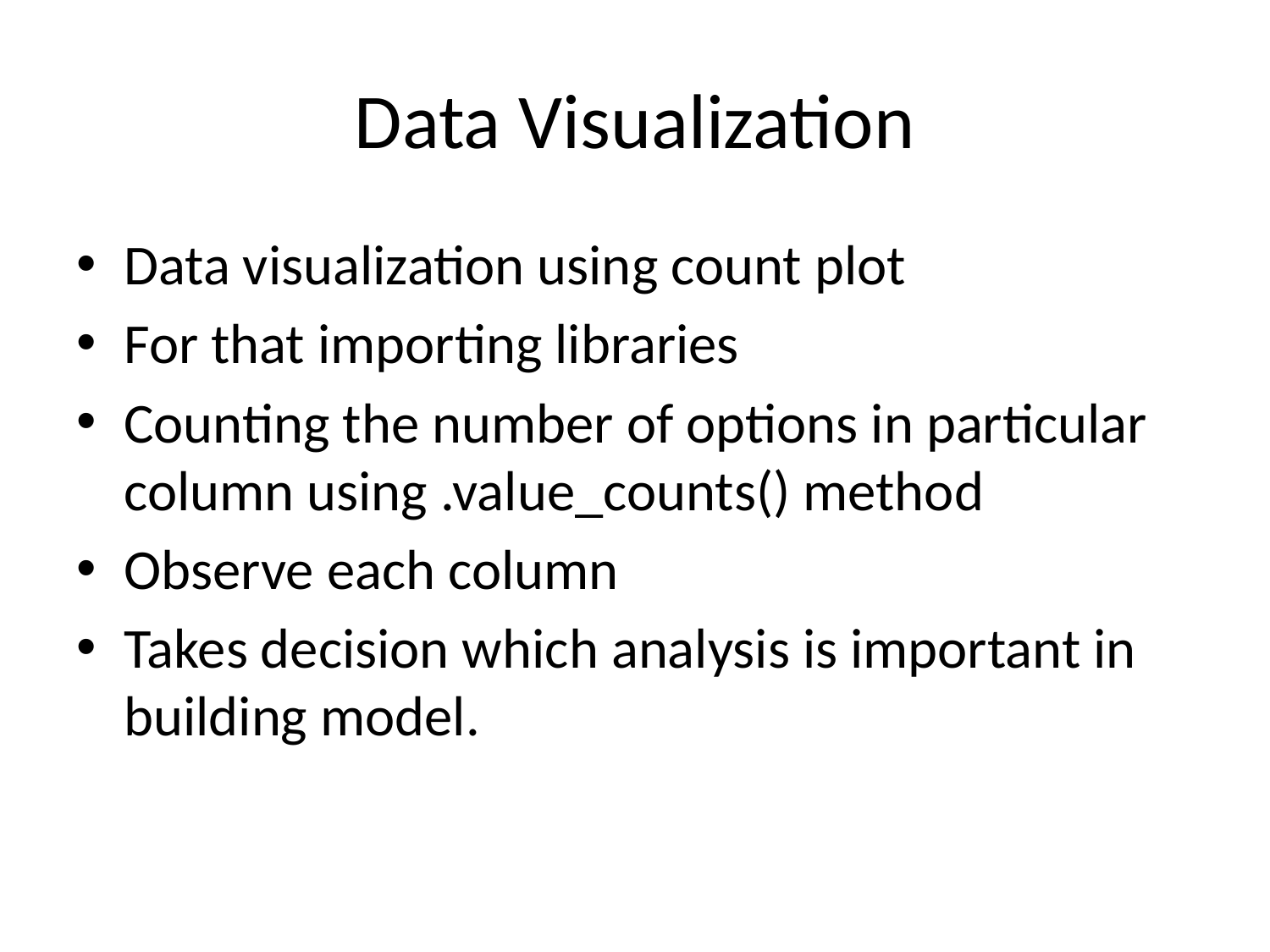

# Data Visualization
Data visualization using count plot
For that importing libraries
Counting the number of options in particular column using .value_counts() method
Observe each column
Takes decision which analysis is important in building model.